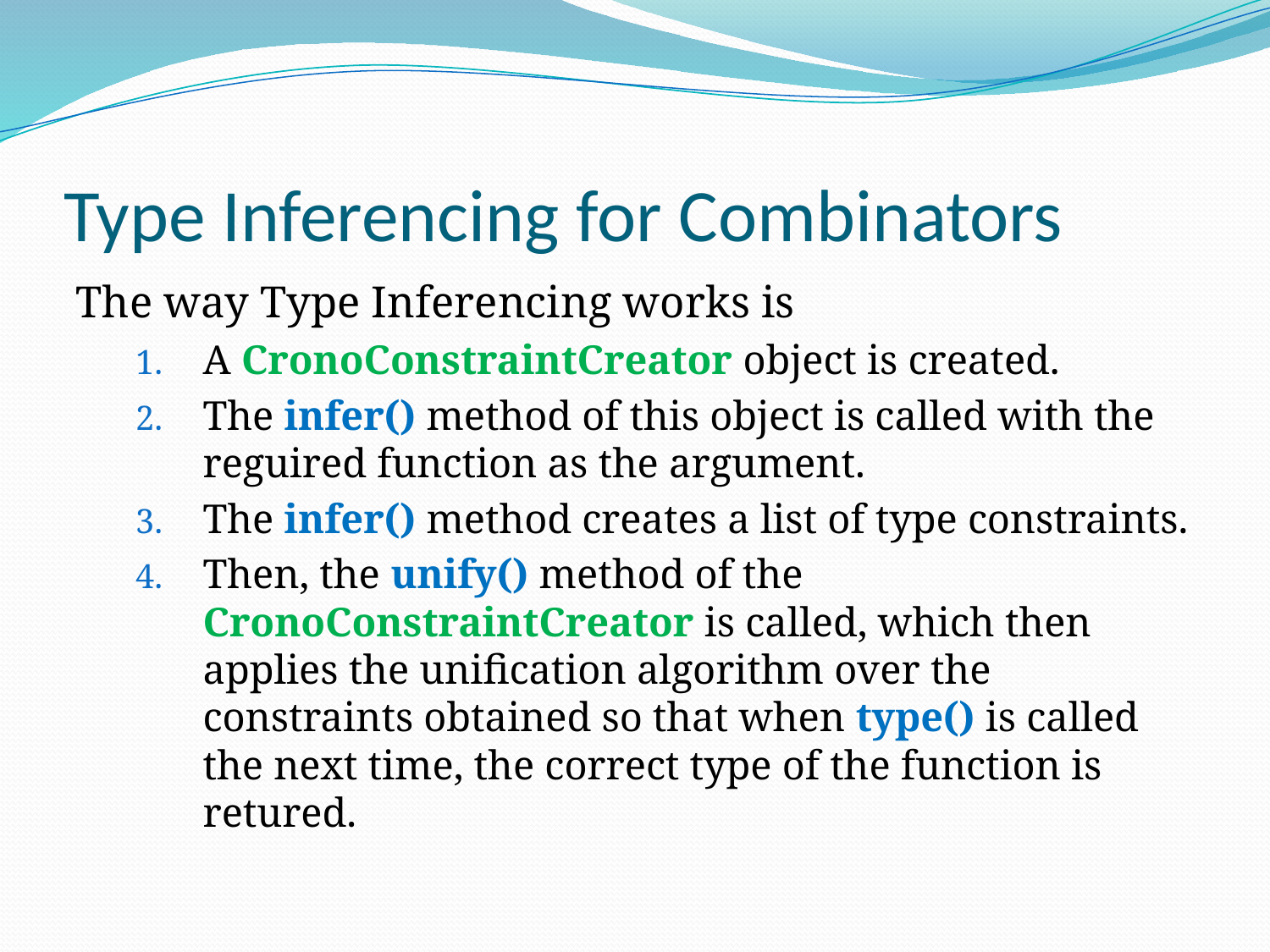

# Type Inferencing for Combinators
The way Type Inferencing works is
A CronoConstraintCreator object is created.
The infer() method of this object is called with the reguired function as the argument.
The infer() method creates a list of type constraints.
Then, the unify() method of the CronoConstraintCreator is called, which then applies the unification algorithm over the constraints obtained so that when type() is called the next time, the correct type of the function is retured.